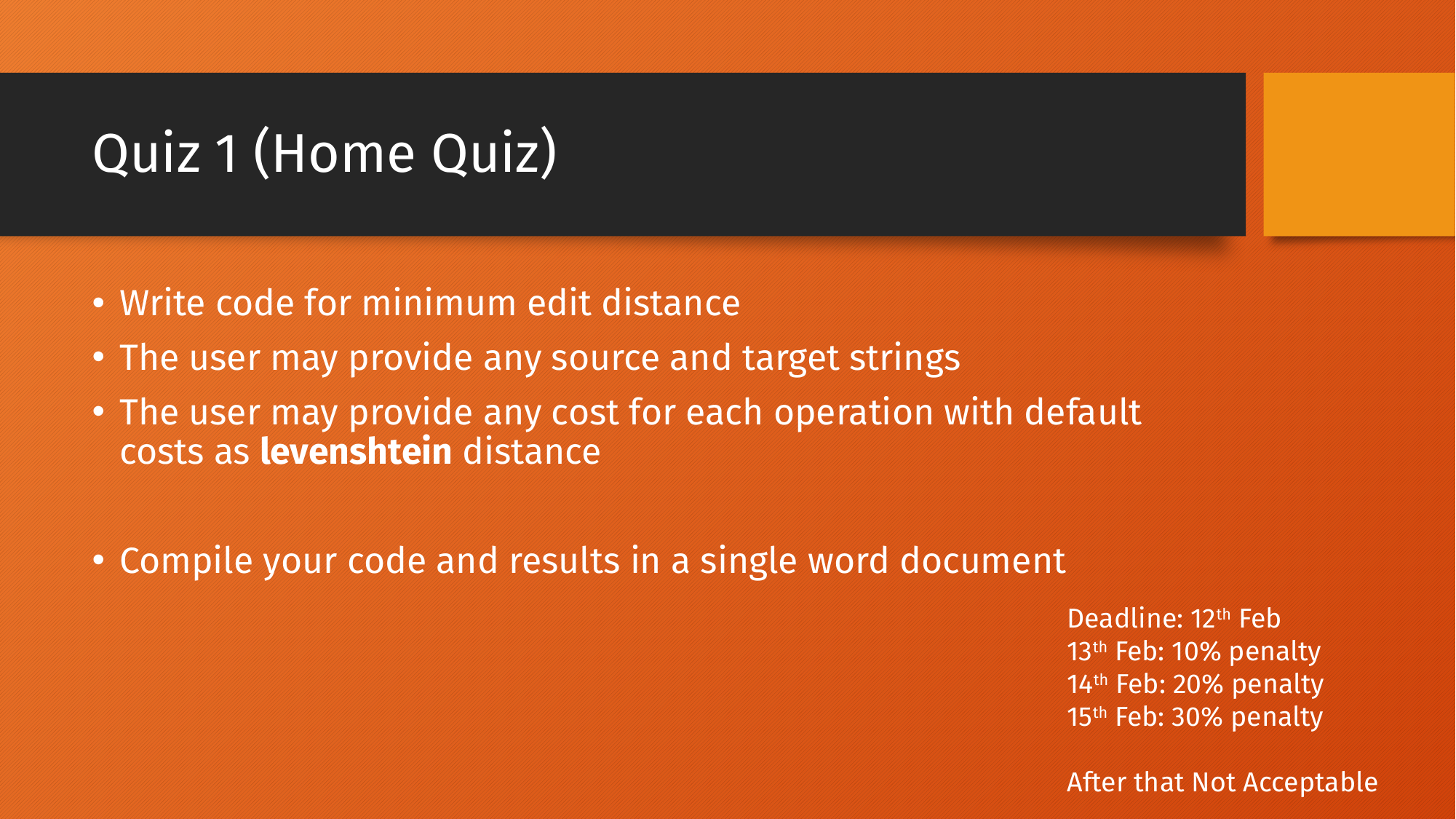

# Quiz 1 (Home Quiz)
Write code for minimum edit distance
The user may provide any source and target strings
The user may provide any cost for each operation with default costs as levenshtein distance

Compile your code and results in a single word document

Deadline: 12th Feb
13th Feb: 10% penalty
14th Feb: 20% penalty
15th Feb: 30% penalty

After that Not Acceptable